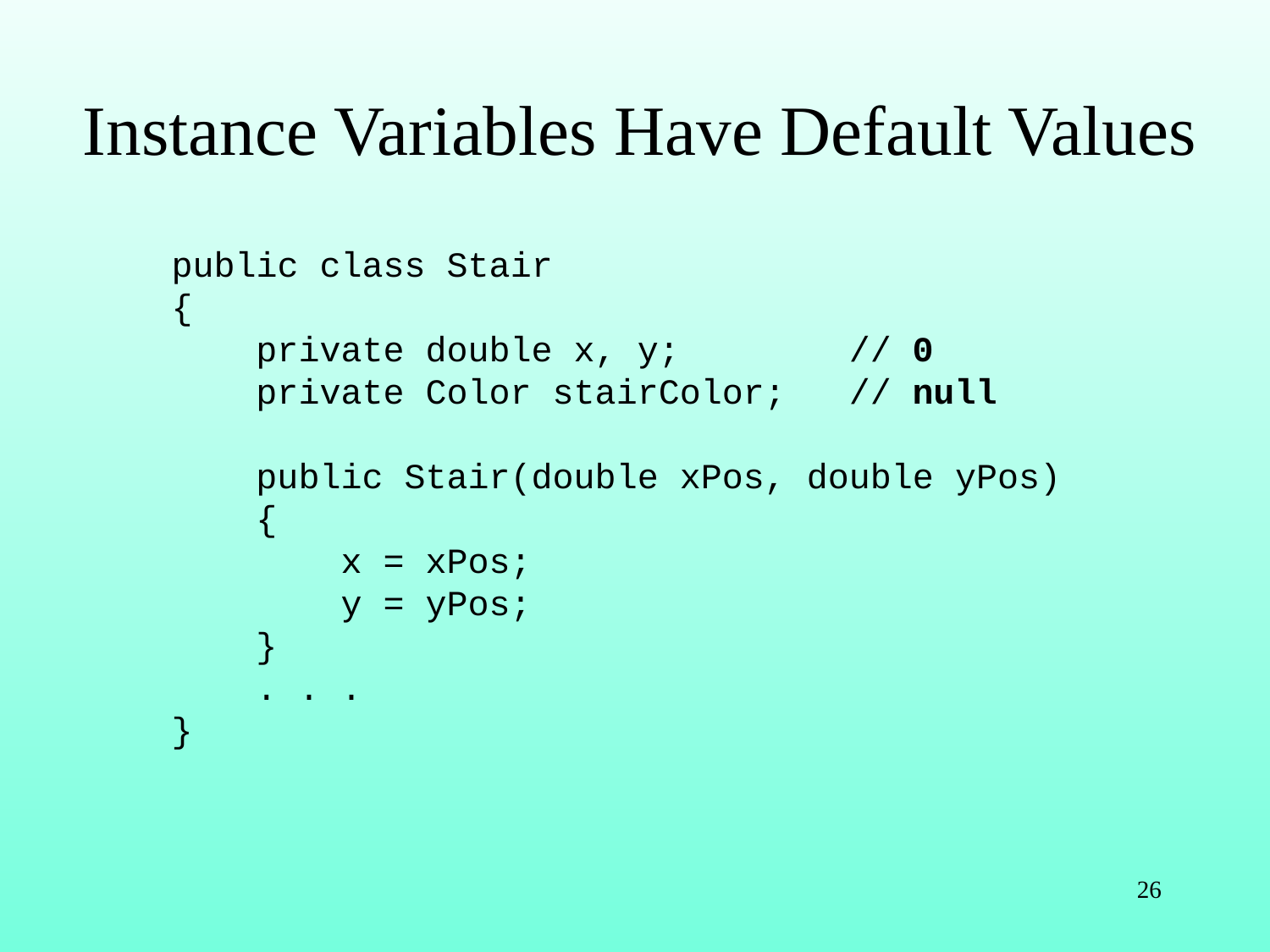

# Instance Variables Have Default Values
public class Stair
{
    private double x, y;        // 0
    private Color stairColor;   // null

    public Stair(double xPos, double yPos)
    {
        x = xPos;
        y = yPos;
    }
    . . .
}
26